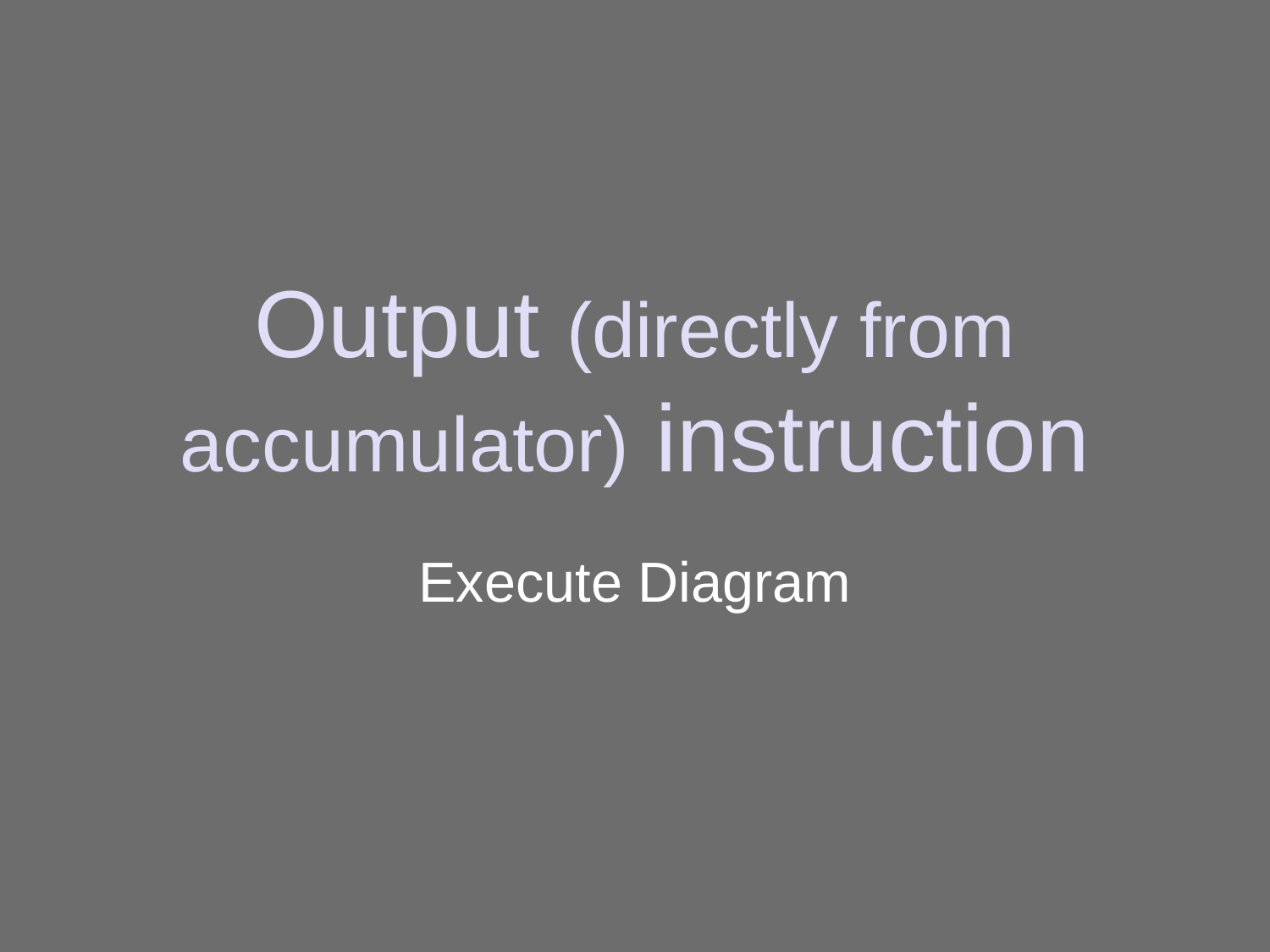

# Output (directly from accumulator) instruction
Execute Diagram